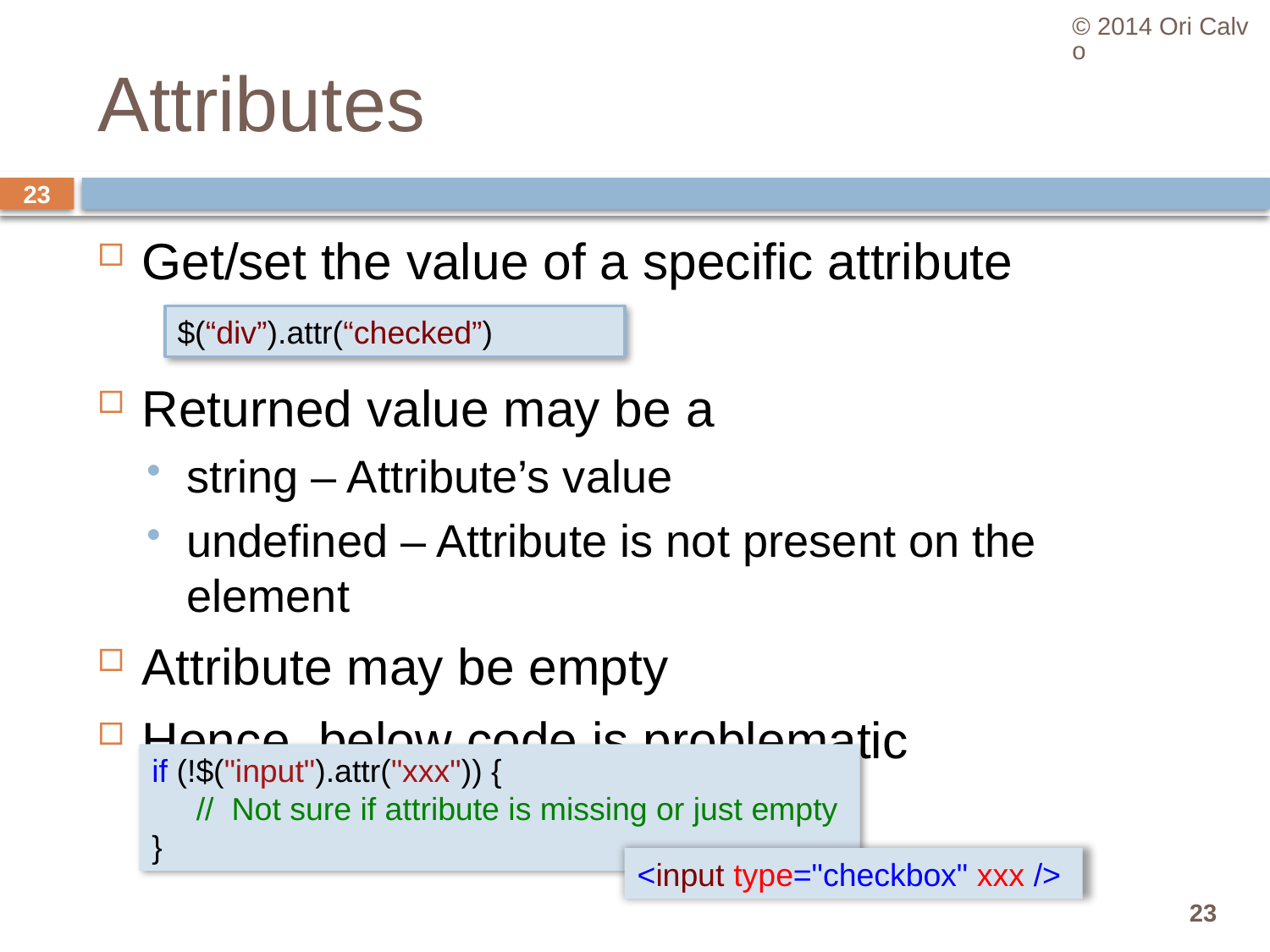

© 2014 Ori Calvo
# Attributes
23
Get/set the value of a specific attribute

Returned value may be a
string – Attribute’s value
undefined – Attribute is not present on the element
Attribute may be empty
Hence, below code is problematic
$(“div”).attr(“checked”)
if (!$("input").attr("xxx")) {
     //  Not sure if attribute is missing or just empty
}
<input type="checkbox" xxx />